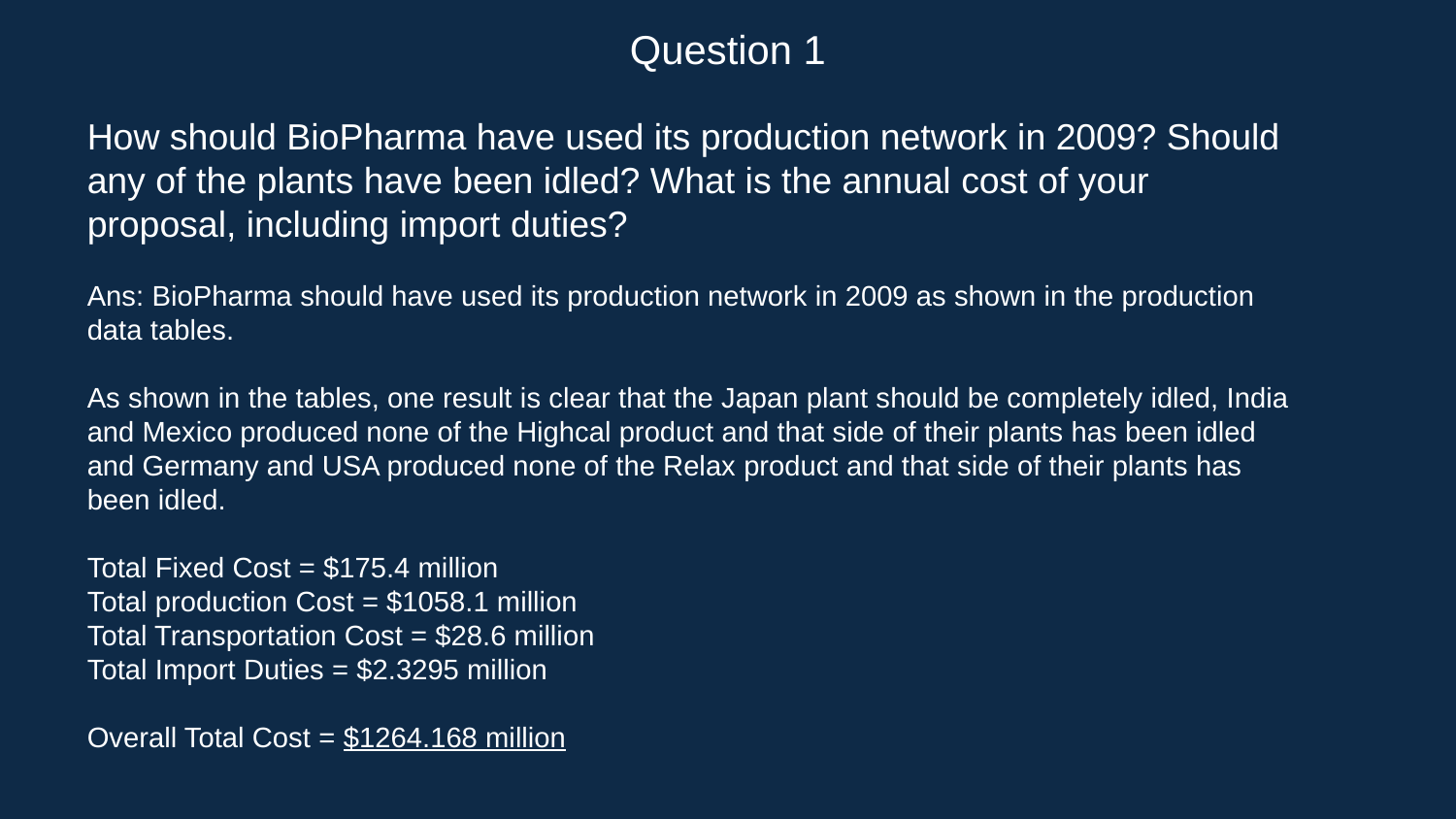

# Question 1
How should BioPharma have used its production network in 2009? Should any of the plants have been idled? What is the annual cost of your proposal, including import duties?

Ans: BioPharma should have used its production network in 2009 as shown in the production data tables.

As shown in the tables, one result is clear that the Japan plant should be completely idled, India and Mexico produced none of the Highcal product and that side of their plants has been idled and Germany and USA produced none of the Relax product and that side of their plants has been idled.

Total Fixed Cost = $175.4 million
Total production Cost = $1058.1 million
Total Transportation Cost = $28.6 million
Total Import Duties = $2.3295 million

Overall Total Cost = $1264.168 million